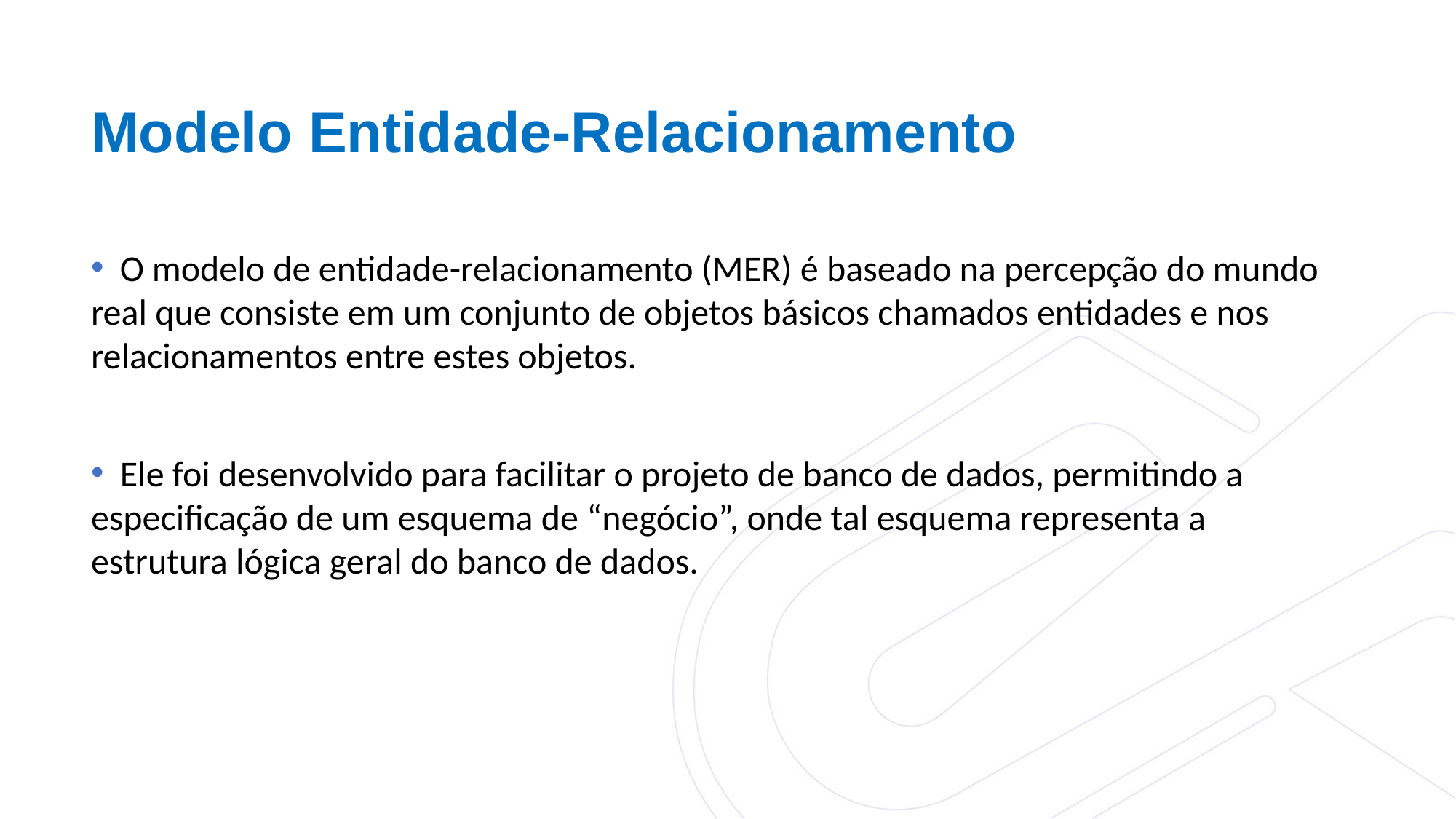

Modelo Entidade-Relacionamento

  O modelo de entidade-relacionamento (MER) é baseado na percepção do mundo real que consiste em um conjunto de objetos básicos chamados entidades e nos relacionamentos entre estes objetos.

  Ele foi desenvolvido para facilitar o projeto de banco de dados, permitindo a especificação de um esquema de “negócio”, onde tal esquema representa a estrutura lógica geral do banco de dados.